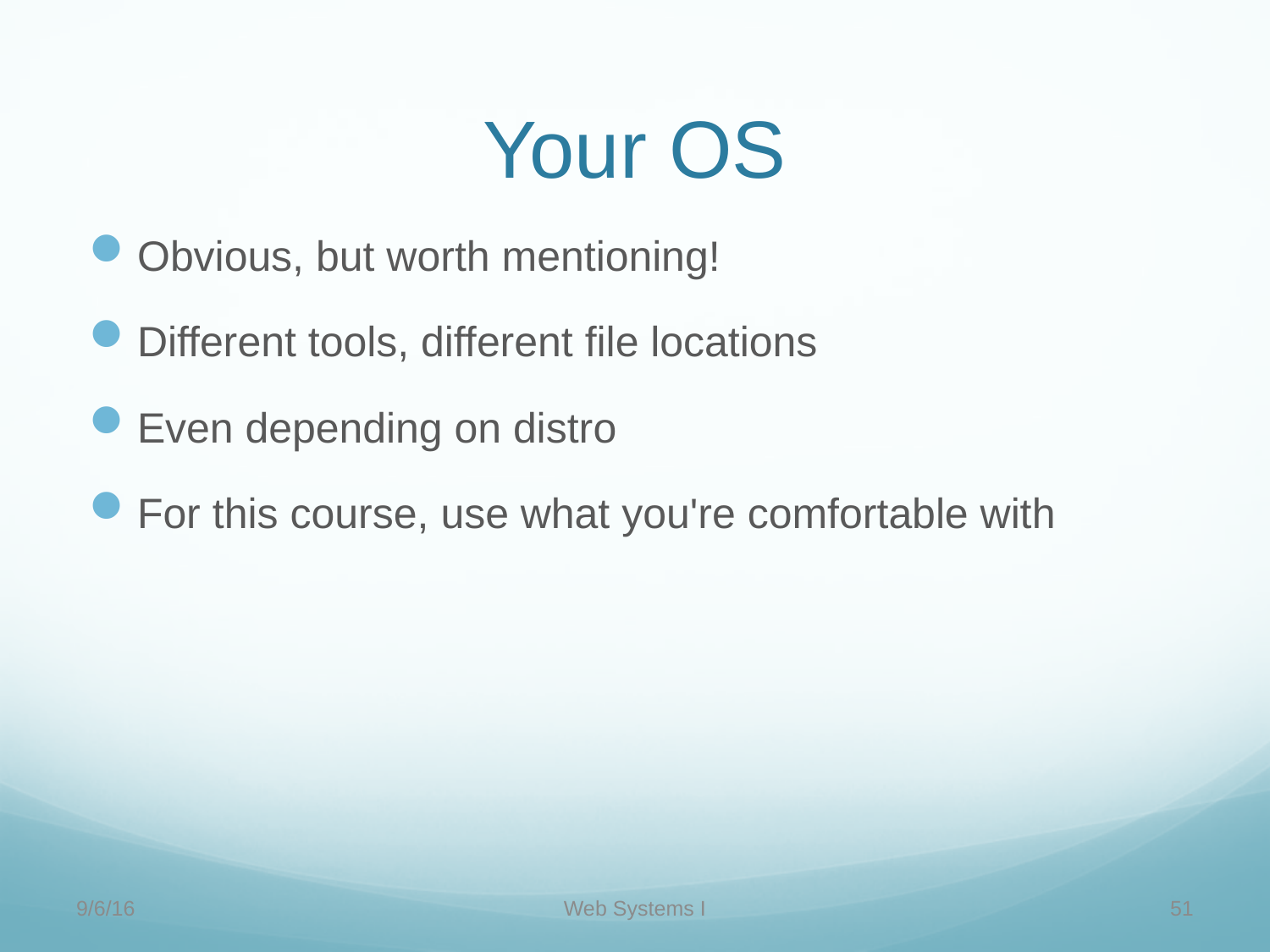

# Your OS
Obvious, but worth mentioning!
Different tools, different file locations
Even depending on distro
For this course, use what you're comfortable with

9/6/16
Web Systems I
51